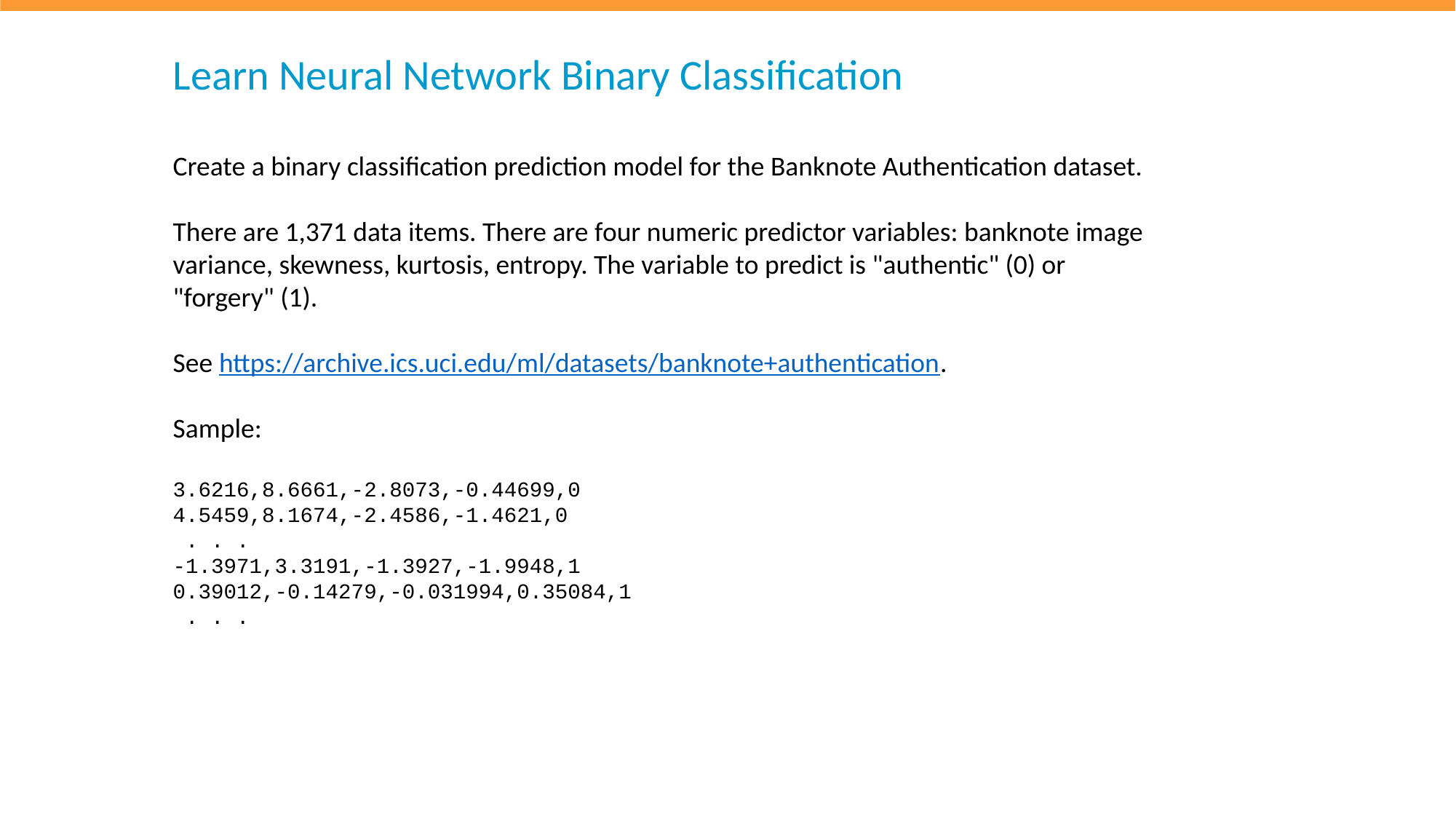

Learn Neural Network Binary Classification
Create a binary classification prediction model for the Banknote Authentication dataset.

There are 1,371 data items. There are four numeric predictor variables: banknote image variance, skewness, kurtosis, entropy. The variable to predict is "authentic" (0) or "forgery" (1).

See https://archive.ics.uci.edu/ml/datasets/banknote+authentication.

Sample:

3.6216,8.6661,-2.8073,-0.44699,0
4.5459,8.1674,-2.4586,-1.4621,0
 . . .
-1.3971,3.3191,-1.3927,-1.9948,1
0.39012,-0.14279,-0.031994,0.35084,1
 . . .